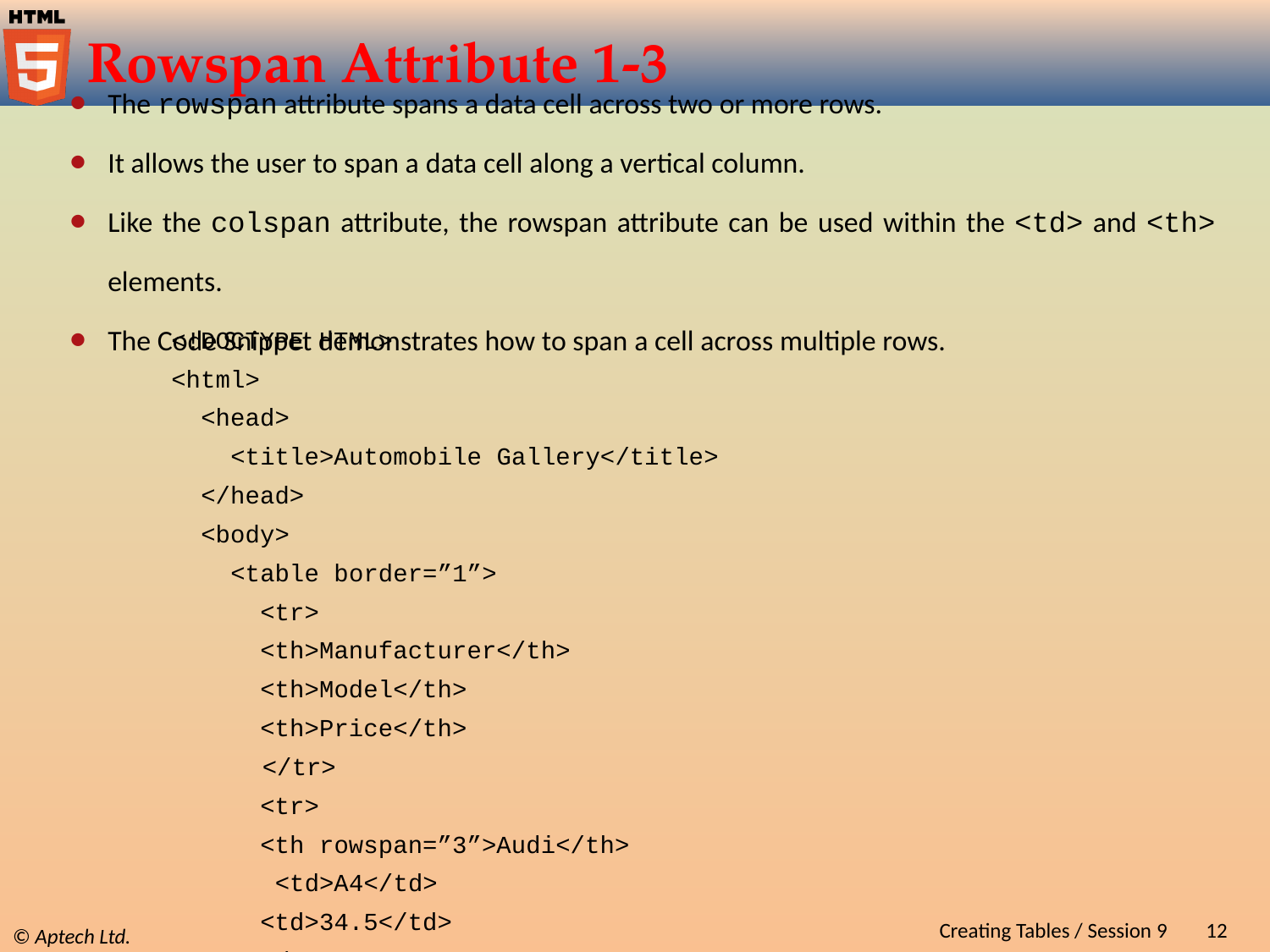

# Rowspan Attribute 1-3
The rowspan attribute spans a data cell across two or more rows.
It allows the user to span a data cell along a vertical column.
Like the colspan attribute, the rowspan attribute can be used within the <td> and <th> elements.
The Code Snippet demonstrates how to span a cell across multiple rows.
<!DOCTYPE HTML>
<html>
  <head>
    <title>Automobile Gallery</title>
  </head>
  <body>
    <table border=”1”>
      <tr>
      <th>Manufacturer</th>
      <th>Model</th>
      <th>Price</th>
    </tr>
      <tr>
      <th rowspan=”3”>Audi</th>
       <td>A4</td>
      <td>34.5</td>
      </tr>
Creating Tables / Session 9
12